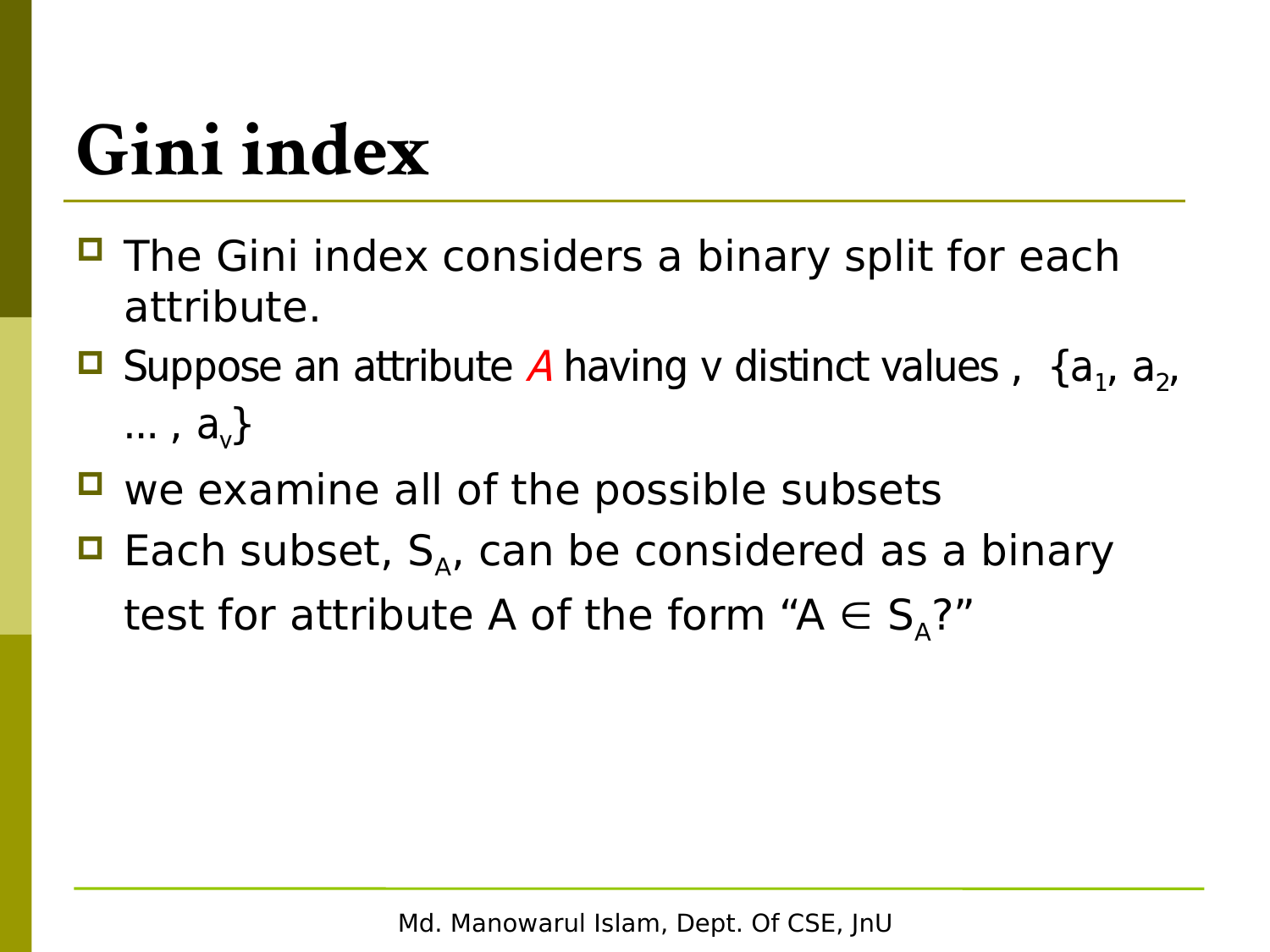

# Gini index
The Gini index considers a binary split for each attribute.
Suppose an attribute A having v distinct values ,  {a1, a2, … , av}
we examine all of the possible subsets
Each subset, SA, can be considered as a binary test for attribute A of the form “A ∈ SA?”